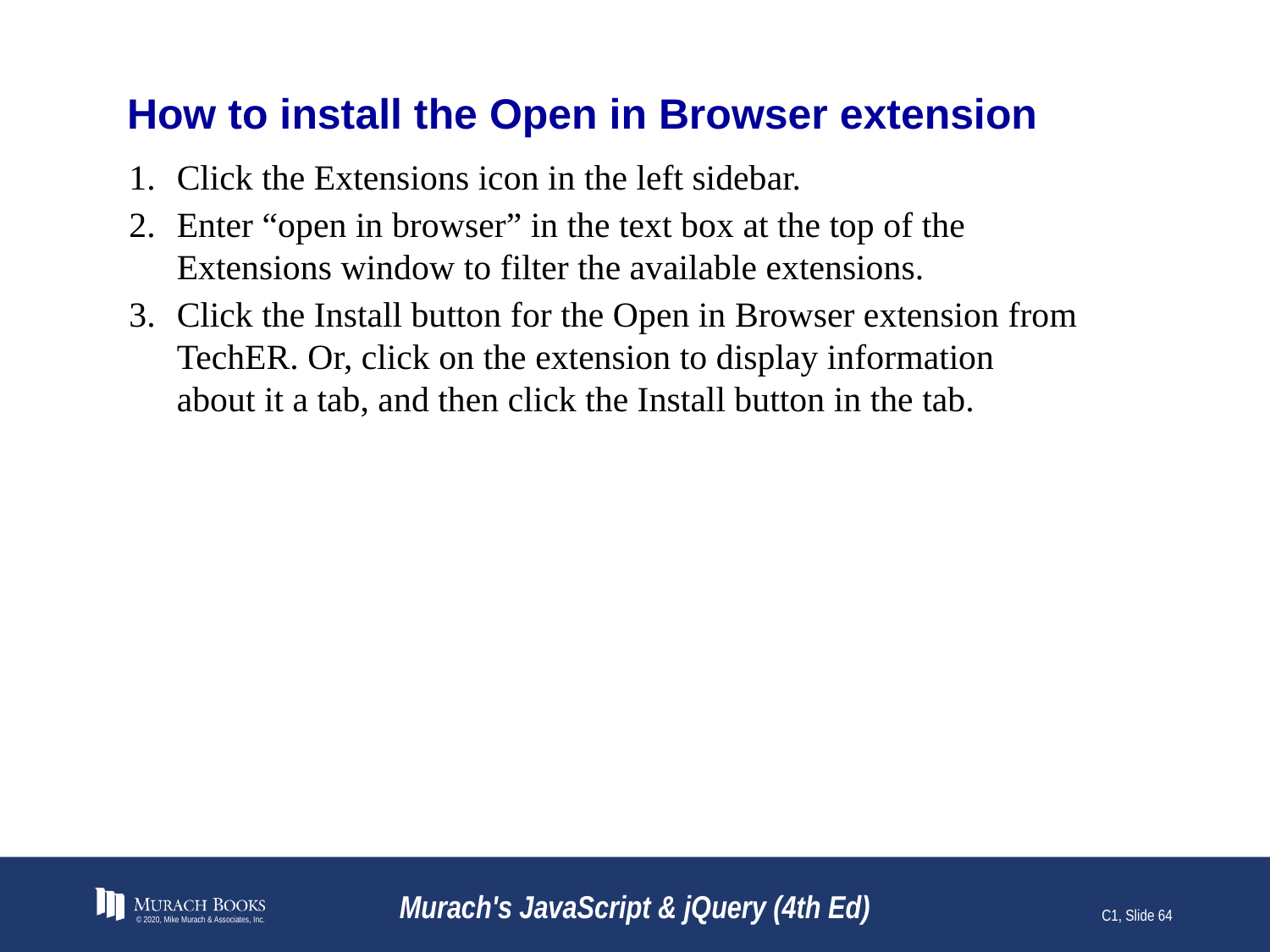

# How to install the Open in Browser extension
Click the Extensions icon in the left sidebar.
Enter “open in browser” in the text box at the top of the Extensions window to filter the available extensions.
Click the Install button for the Open in Browser extension from TechER. Or, click on the extension to display information about it a tab, and then click the Install button in the tab.

© 2020, Mike Murach & Associates, Inc.
Murach's JavaScript & jQuery (4th Ed)

C1, Slide 64